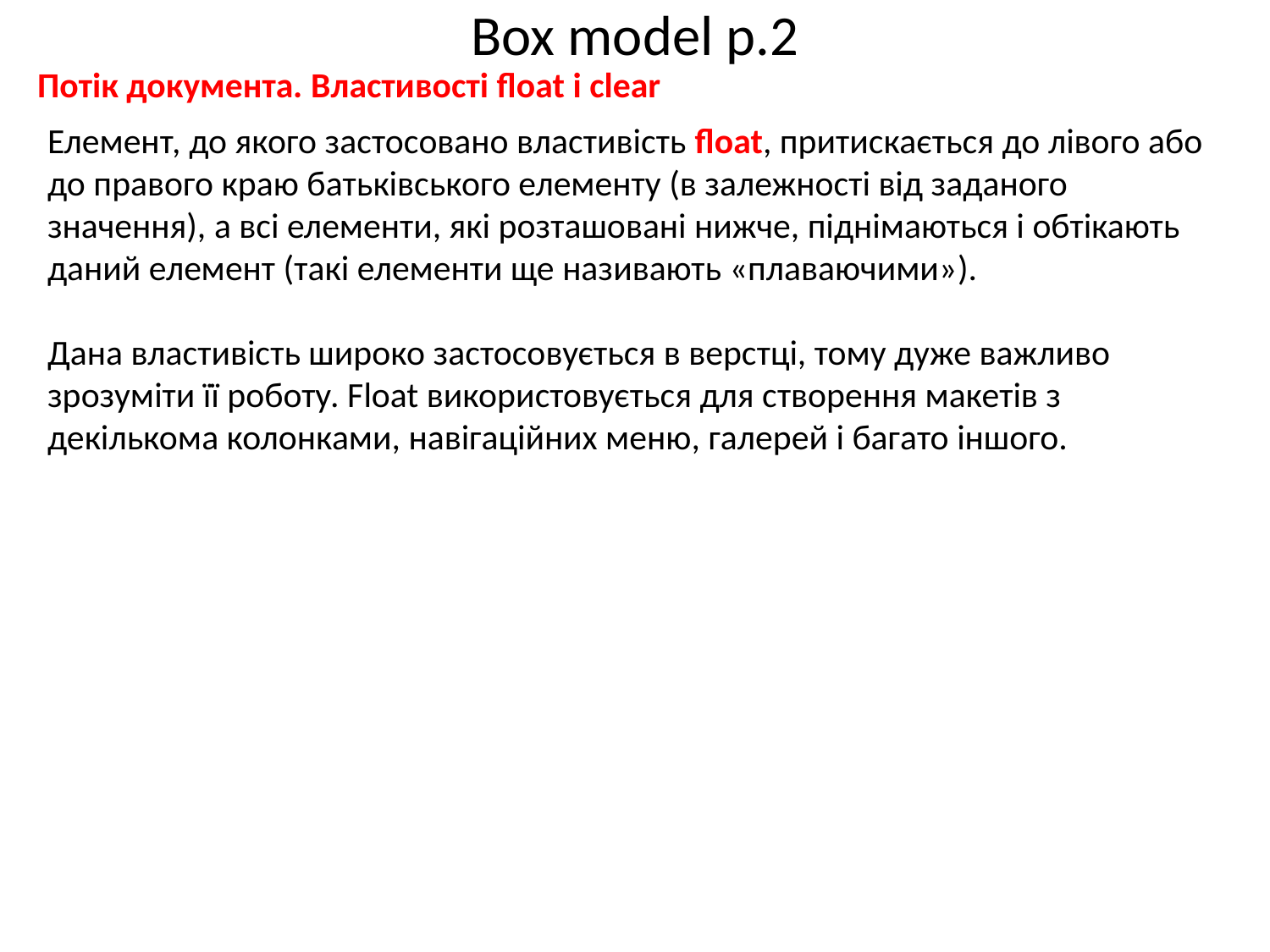

# Box model p.2
Потік документа. Властивості float і clear
Елемент, до якого застосовано властивість float, притискається до лівого або до правого краю батьківського елементу (в залежності від заданого значення), а всі елементи, які розташовані нижче, піднімаються і обтікають даний елемент (такі елементи ще називають «плаваючими»).

Дана властивість широко застосовується в верстці, тому дуже важливо зрозуміти її роботу. Float використовується для створення макетів з декількома колонками, навігаційних меню, галерей і багато іншого.